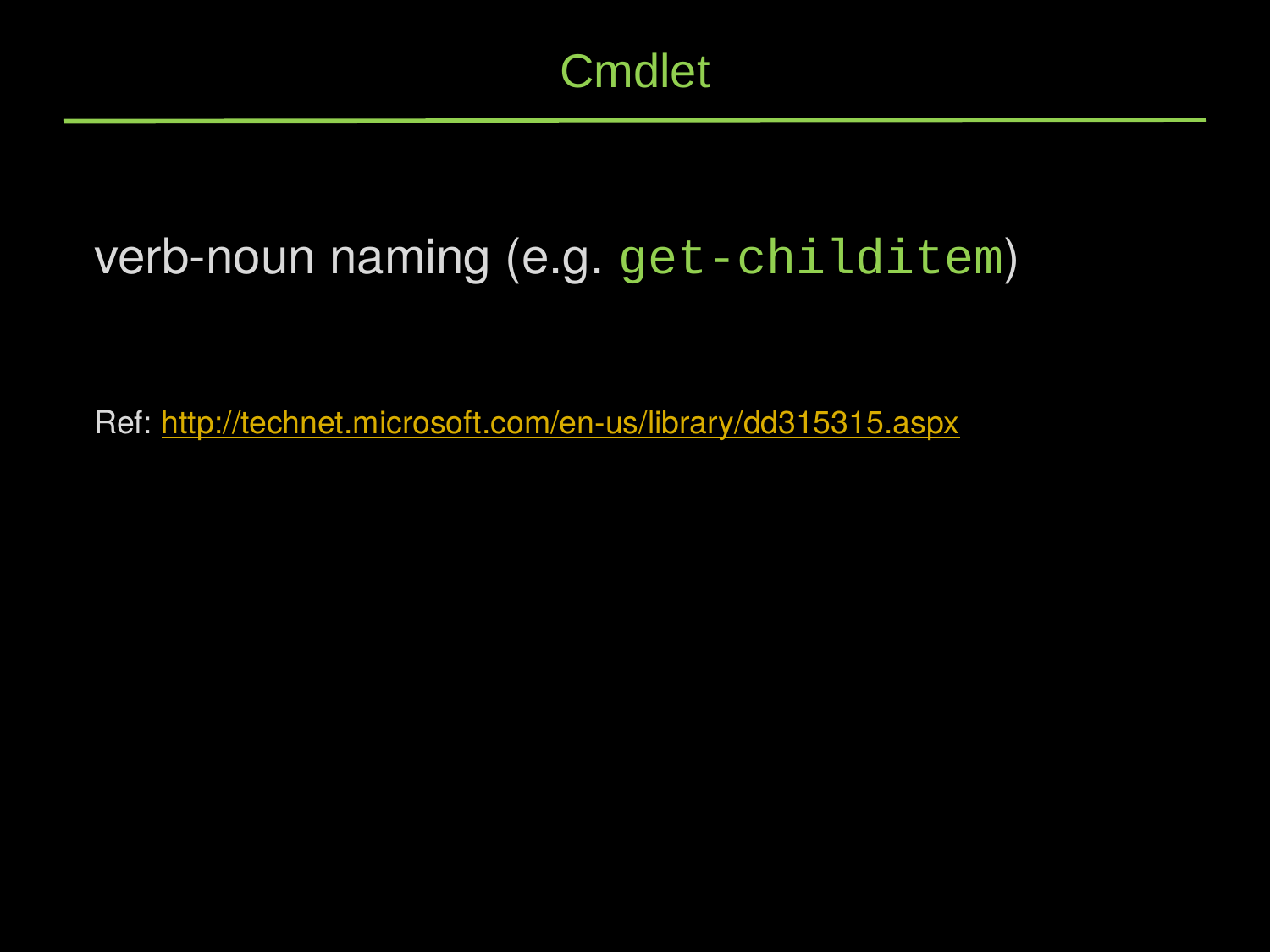

# Cmdlet
verb-noun naming (e.g. get-childitem)
Ref: http://technet.microsoft.com/en-us/library/dd315315.aspx
41